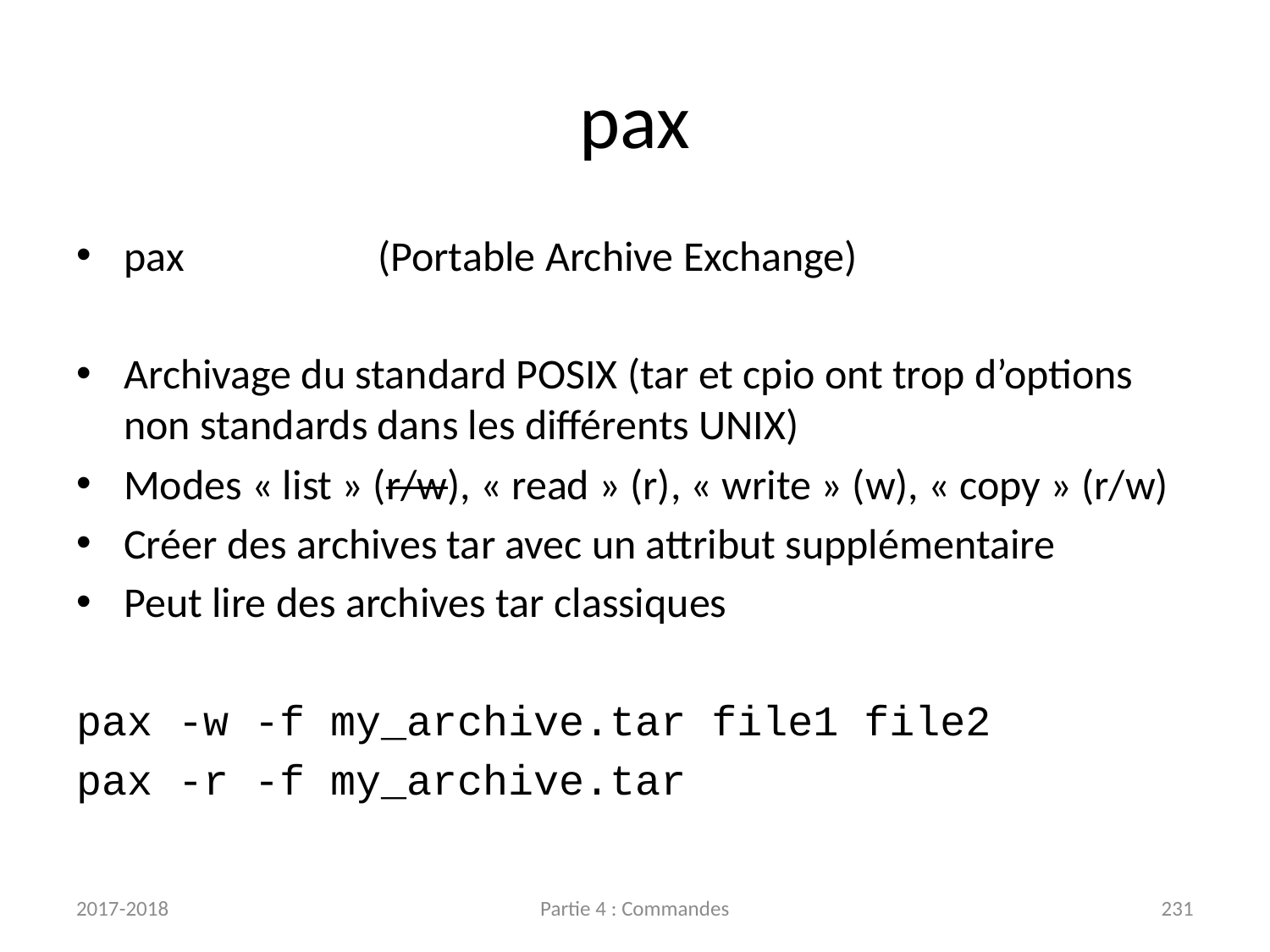

# pax
pax		(Portable Archive Exchange)

Archivage du standard POSIX (tar et cpio ont trop d’options non standards dans les différents UNIX)
Modes « list » (r/w), « read » (r), « write » (w), « copy » (r/w)
Créer des archives tar avec un attribut supplémentaire
Peut lire des archives tar classiques

pax -w -f my_archive.tar file1 file2
pax -r -f my_archive.tar
2017-2018
Partie 4 : Commandes
231